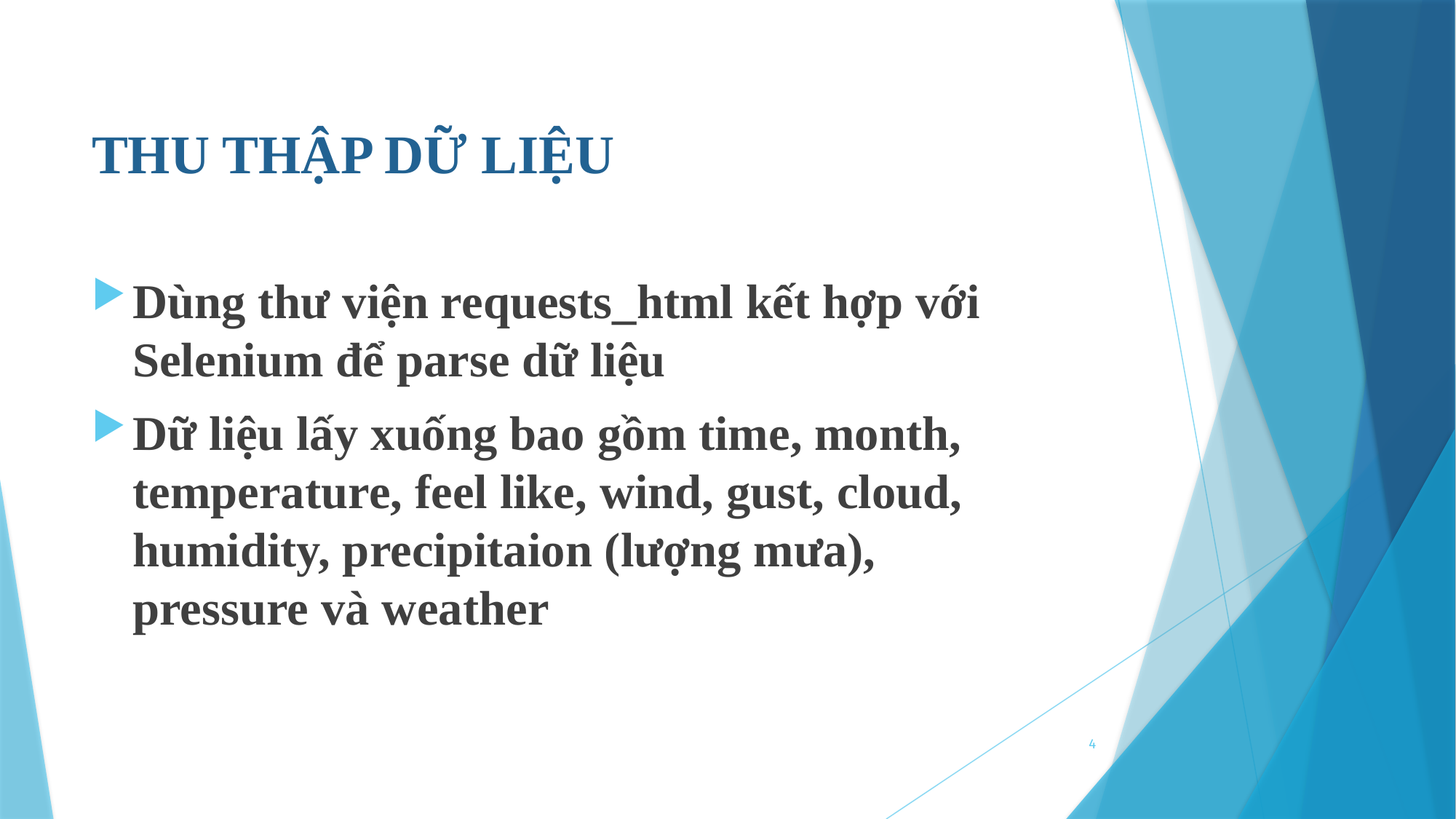

# THU THẬP DỮ LIỆU
Dùng thư viện requests_html kết hợp với Selenium để parse dữ liệu
Dữ liệu lấy xuống bao gồm time, month, temperature, feel like, wind, gust, cloud, humidity, precipitaion (lượng mưa), pressure và weather

4